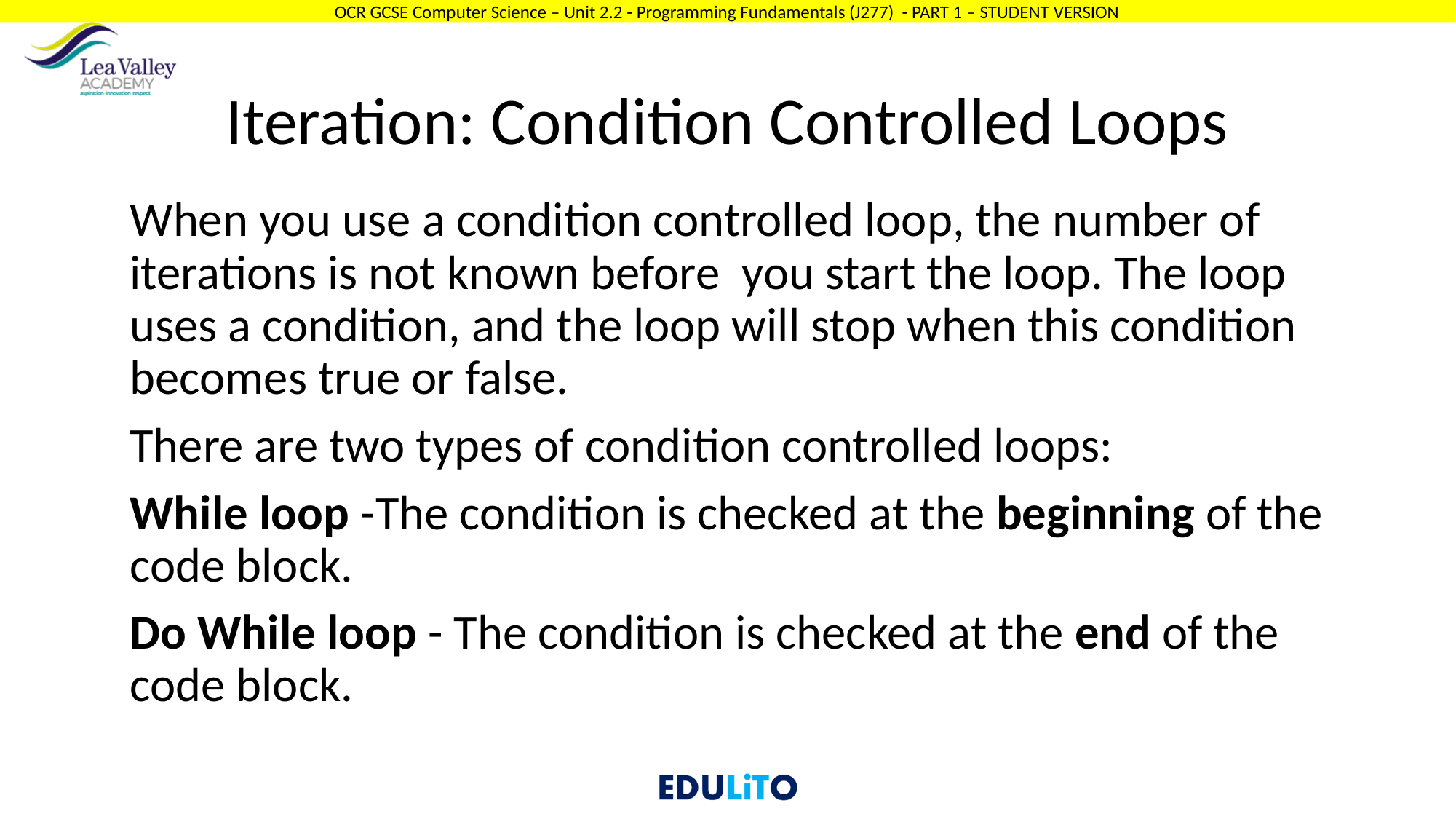

# Iteration: Condition Controlled Loops
When you use a condition controlled loop, the number of iterations is not known before  you start the loop. The loop uses a condition, and the loop will stop when this condition becomes true or false.
There are two types of condition controlled loops:
While loop -The condition is checked at the beginning of the code block.
Do While loop - The condition is checked at the end of the code block.